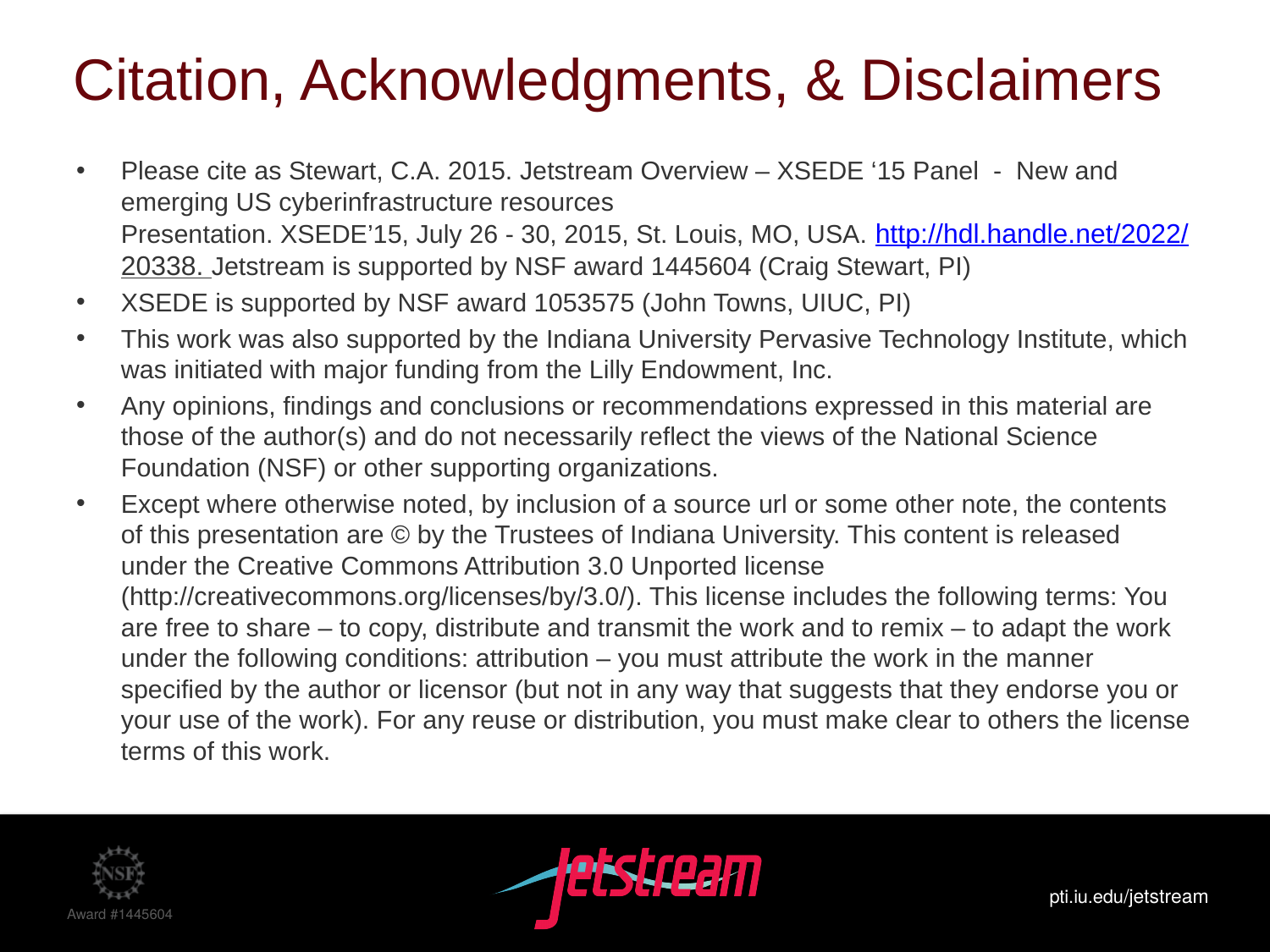

# Citation, Acknowledgments, & Disclaimers
Please cite as Stewart, C.A. 2015. Jetstream Overview – XSEDE ‘15 Panel  -  New and emerging US cyberinfrastructure resources
Presentation. XSEDE’15, July 26 - 30, 2015, St. Louis, MO, USA. http://hdl.handle.net/2022/20338. Jetstream is supported by NSF award 1445604 (Craig Stewart, PI)
XSEDE is supported by NSF award 1053575 (John Towns, UIUC, PI)
This work was also supported by the Indiana University Pervasive Technology Institute, which was initiated with major funding from the Lilly Endowment, Inc.
Any opinions, findings and conclusions or recommendations expressed in this material are those of the author(s) and do not necessarily reflect the views of the National Science Foundation (NSF) or other supporting organizations.
Except where otherwise noted, by inclusion of a source url or some other note, the contents of this presentation are © by the Trustees of Indiana University. This content is released under the Creative Commons Attribution 3.0 Unported license (http://creativecommons.org/licenses/by/3.0/). This license includes the following terms: You are free to share – to copy, distribute and transmit the work and to remix – to adapt the work under the following conditions: attribution – you must attribute the work in the manner specified by the author or licensor (but not in any way that suggests that they endorse you or your use of the work). For any reuse or distribution, you must make clear to others the license terms of this work.

14